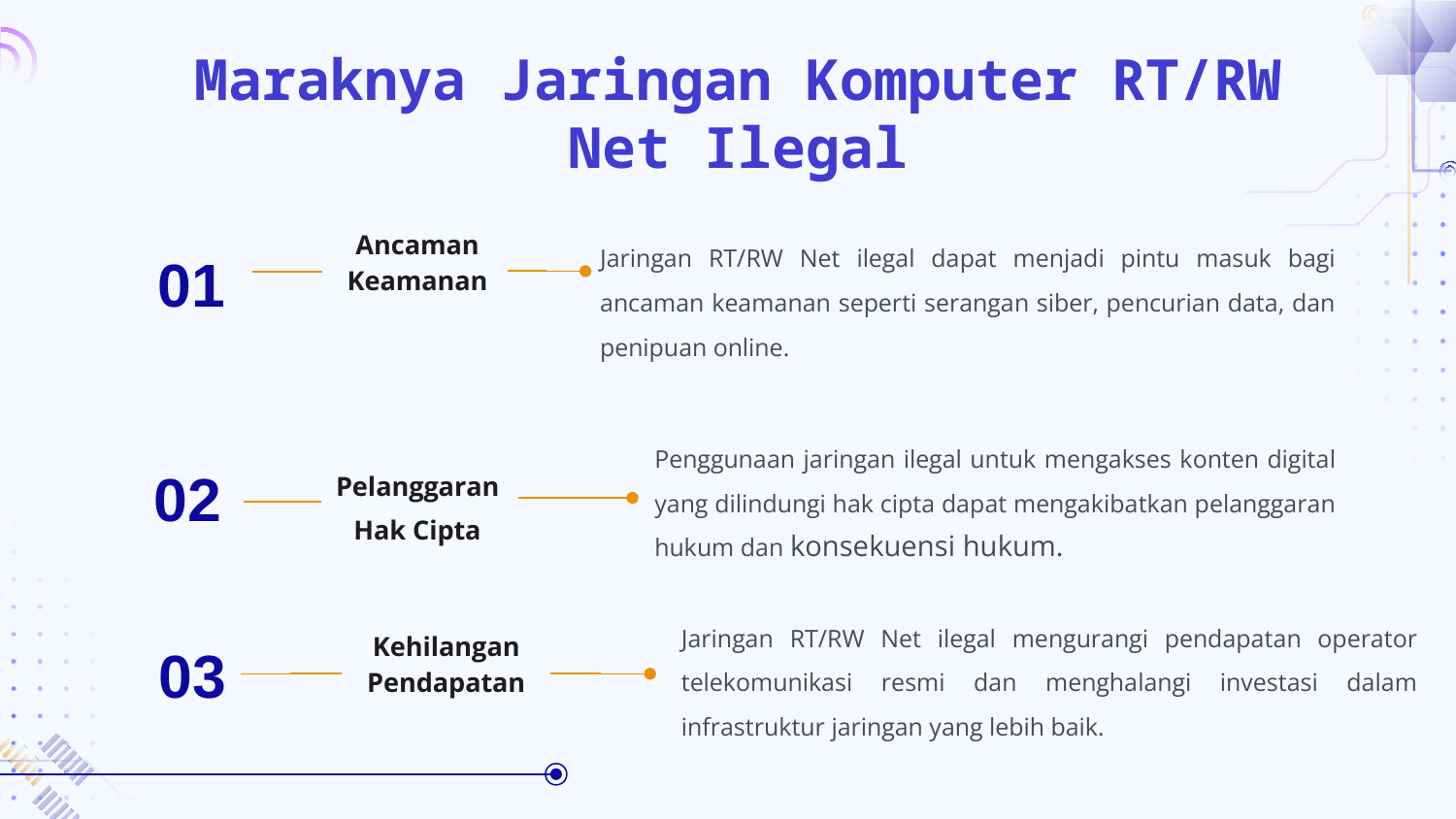

# Maraknya Jaringan Komputer RT/RW Net Ilegal
Jaringan RT/RW Net ilegal dapat menjadi pintu masuk bagi ancaman keamanan seperti serangan siber, pencurian data, dan penipuan online.

Ancaman Keamanan

01
Penggunaan jaringan ilegal untuk mengakses konten digital yang dilindungi hak cipta dapat mengakibatkan pelanggaran hukum dan konsekuensi hukum.
02
Pelanggaran Hak Cipta
Jaringan RT/RW Net ilegal mengurangi pendapatan operator telekomunikasi resmi dan menghalangi investasi dalam infrastruktur jaringan yang lebih baik.

Kehilangan Pendapatan

03